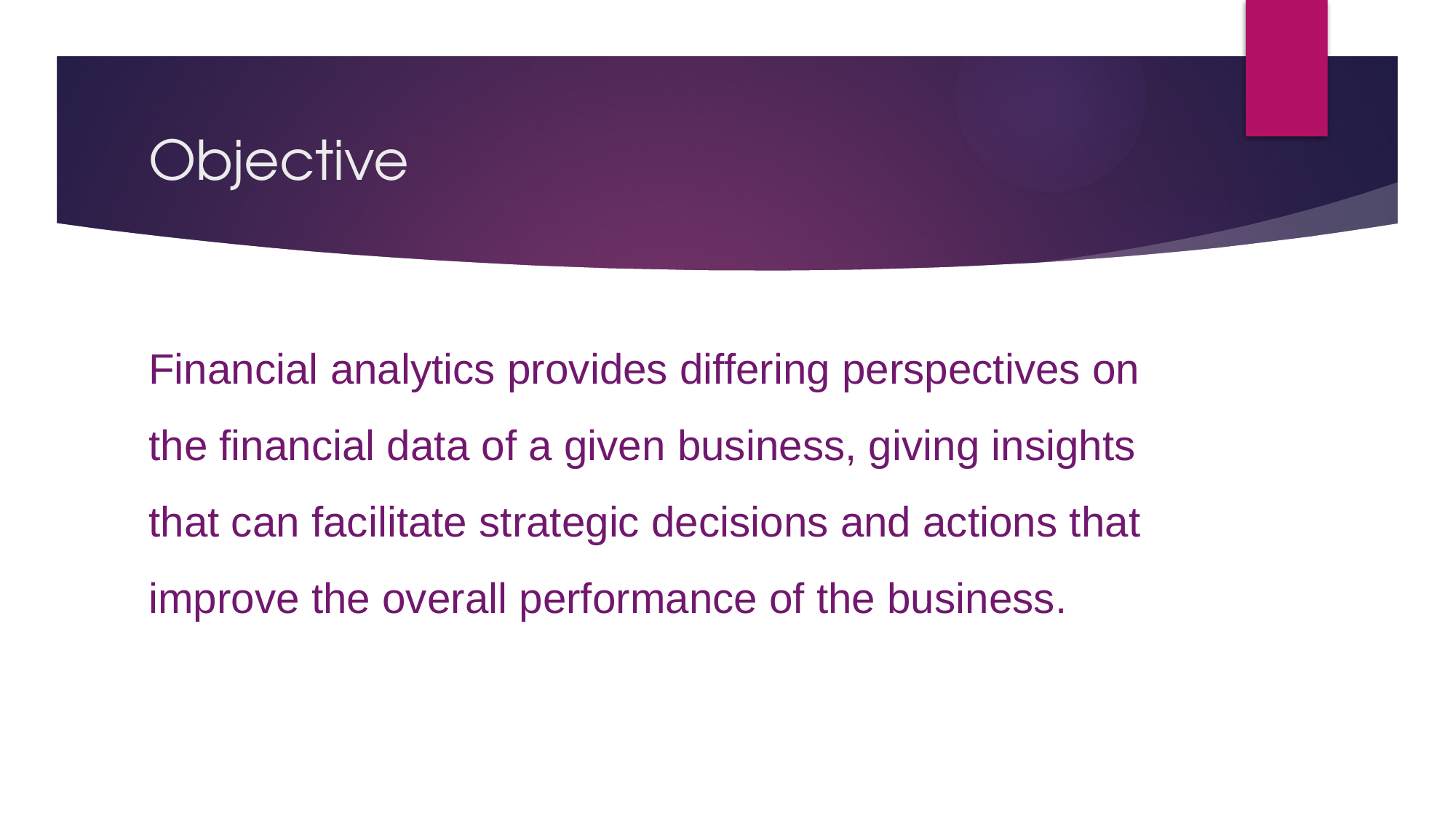

# Objective
Financial analytics provides differing perspectives on the financial data of a given business, giving insights that can facilitate strategic decisions and actions that improve the overall performance of the business.